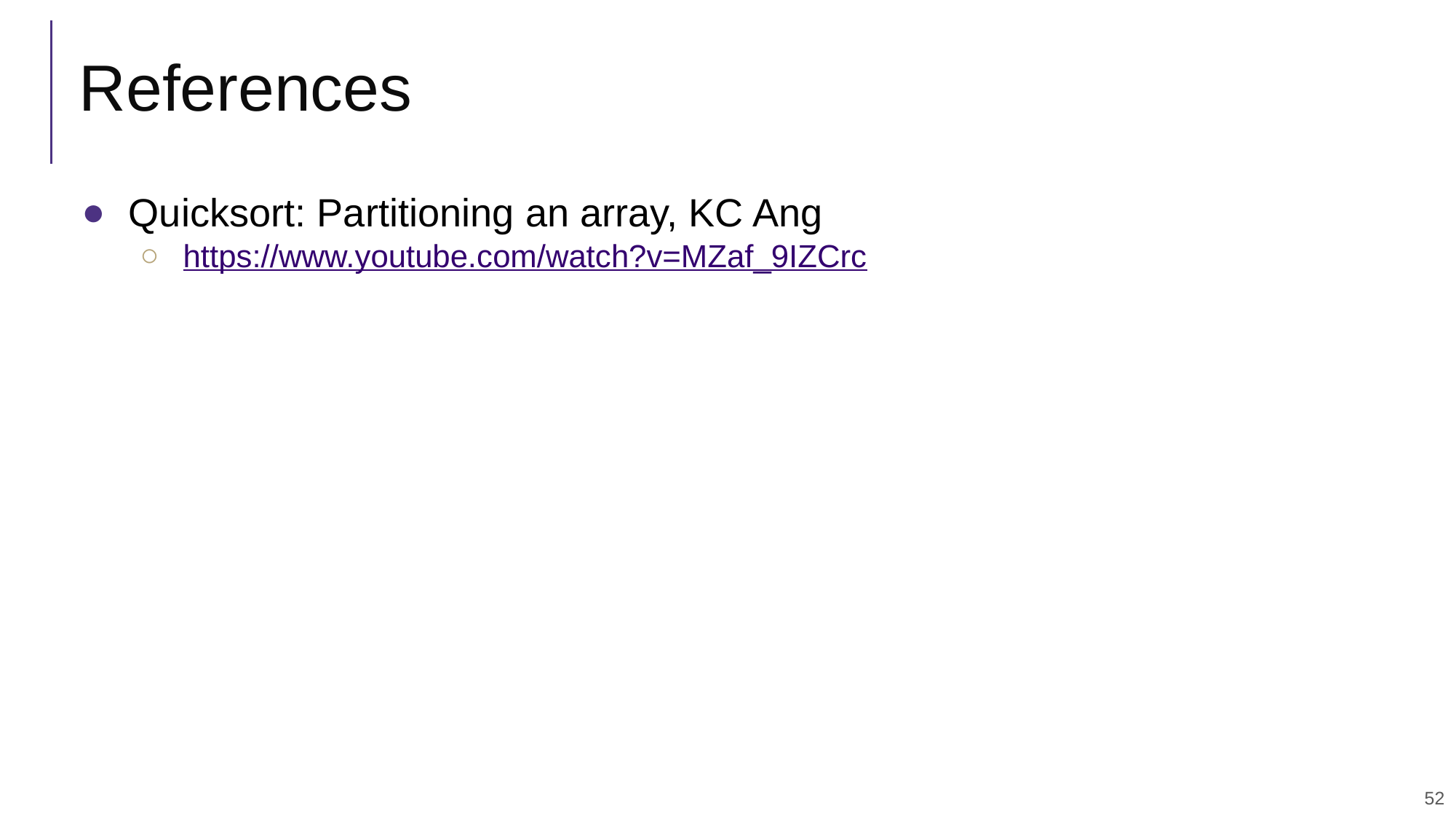

# References
Quicksort: Partitioning an array, KC Ang
https://www.youtube.com/watch?v=MZaf_9IZCrc